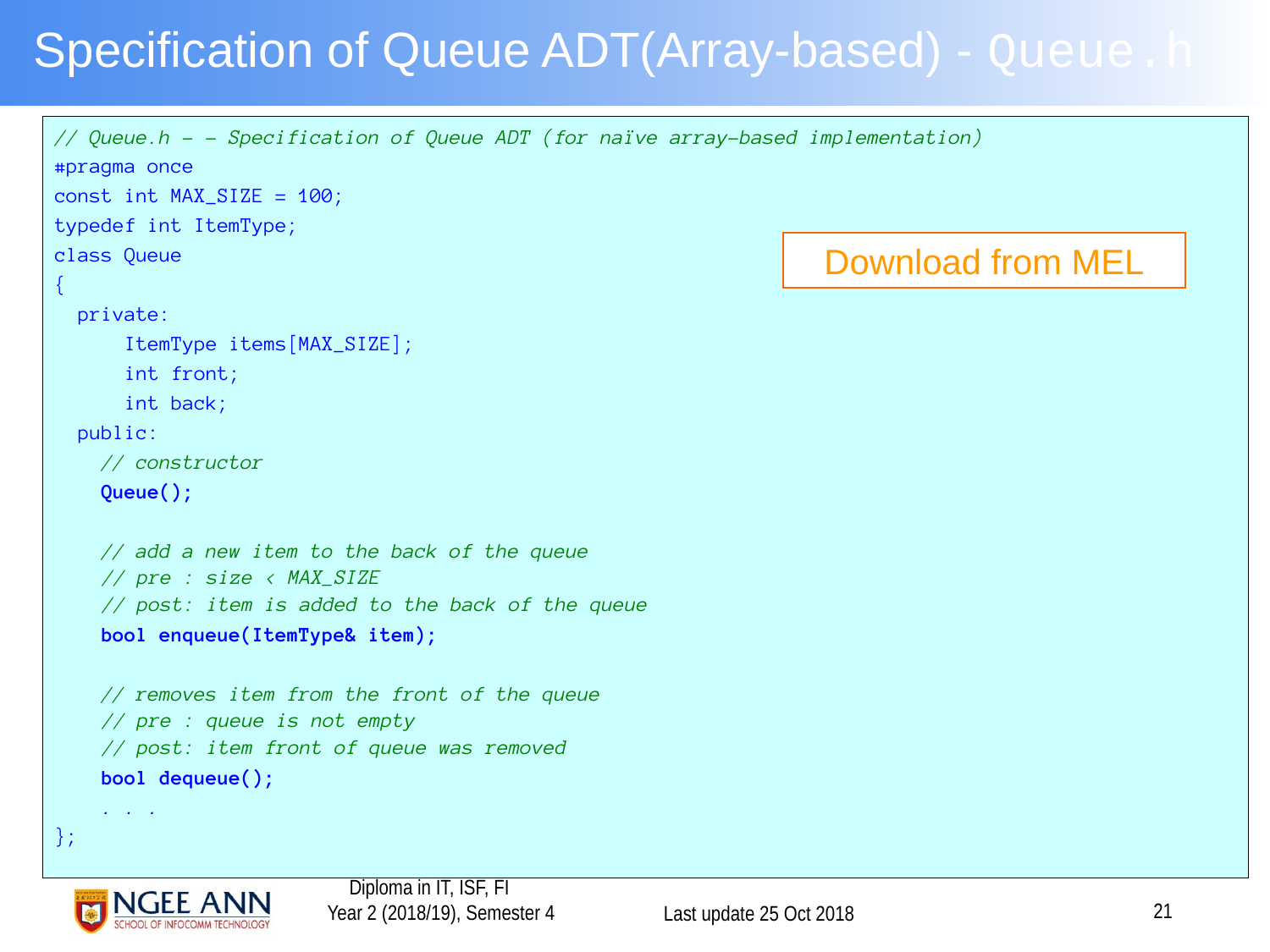

# Specification of Queue ADT(Array-based) - Queue.h
// Queue.h - - Specification of Queue ADT (for naïve array-based implementation)
#pragma once
const int MAX_SIZE = 100;
typedef int ItemType;
class Queue
{
  private:
      ItemType items[MAX_SIZE];
      int front;
      int back;
  public:
    // constructor
    Queue();

    // add a new item to the back of the queue
	// pre : size < MAX_SIZE
	// post: item is added to the back of the queue
    bool enqueue(ItemType& item);

    // removes item from the front of the queue
	// pre : queue is not empty
	// post: item front of queue was removed
    bool dequeue();
    . . .
};

Download from MEL